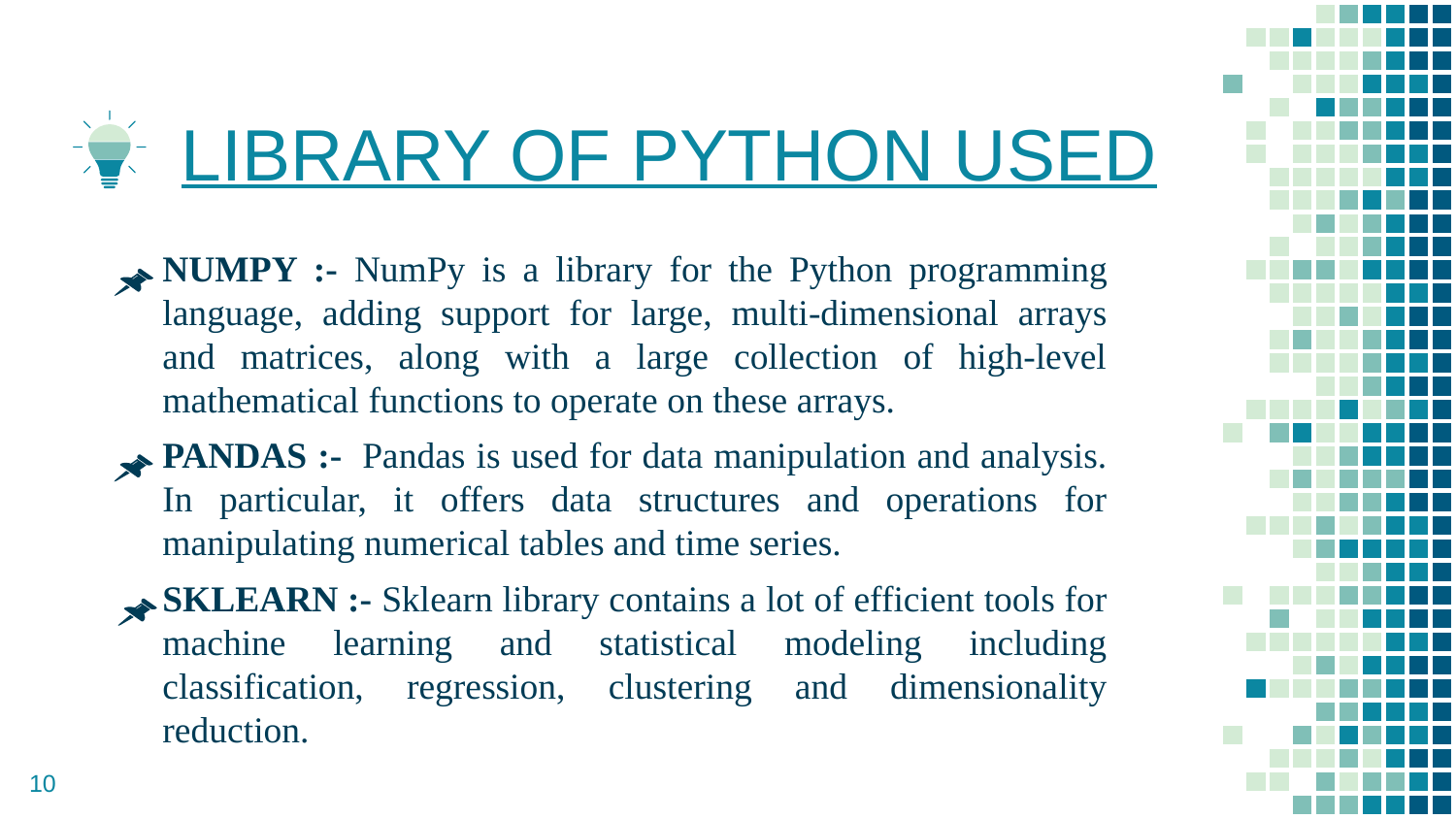

# LIBRARY OF PYTHON USED

NUMPY :- NumPy is a library for the Python programming language, adding support for large, multi-dimensional arrays and matrices, along with a large collection of high-level mathematical functions to operate on these arrays.
PANDAS :-  Pandas is used for data manipulation and analysis. In particular, it offers data structures and operations for manipulating numerical tables and time series.
SKLEARN :- Sklearn library contains a lot of efficient tools for machine learning and statistical modeling including classification, regression, clustering and dimensionality reduction.

10